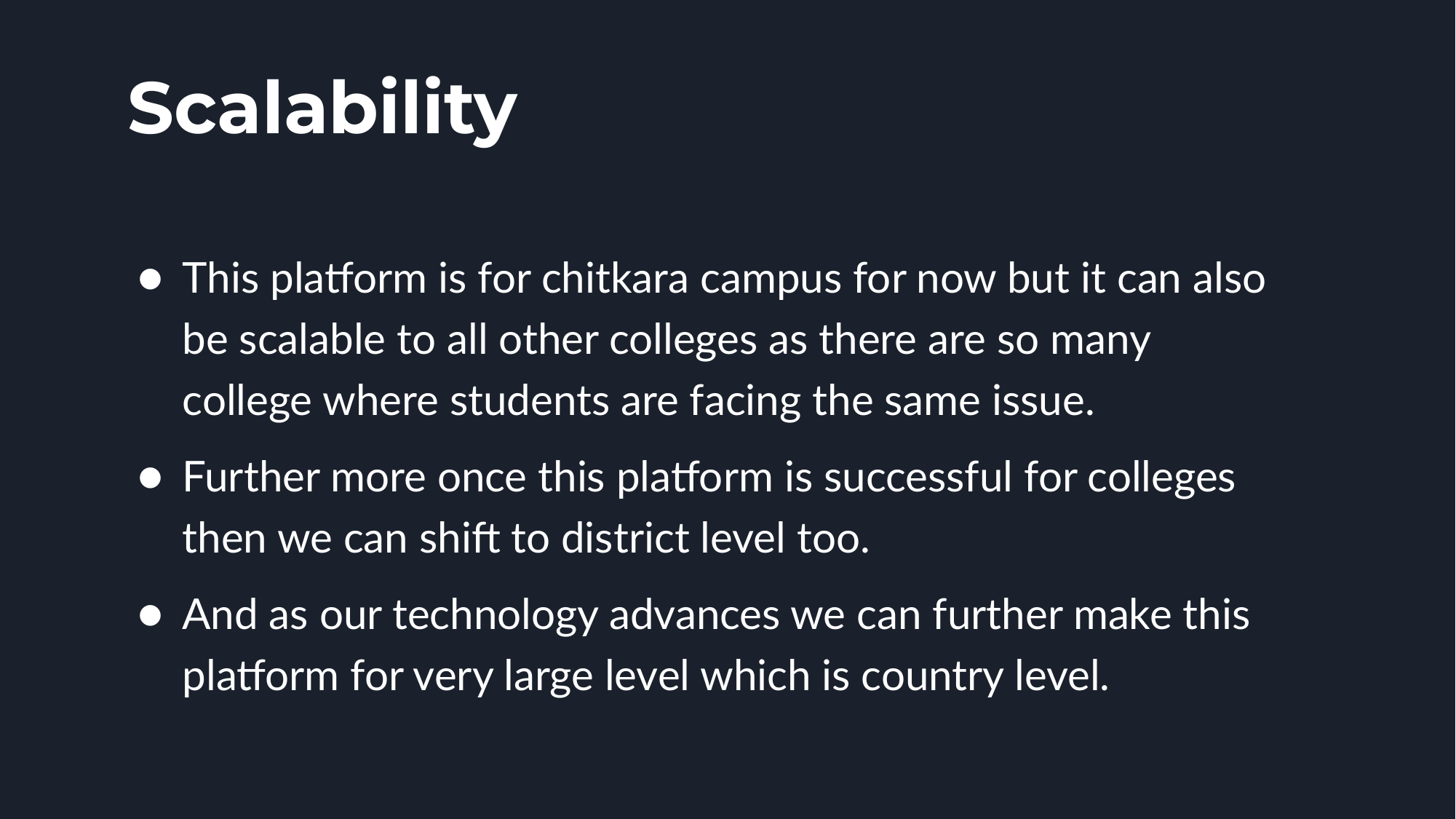

# Scalability
This platform is for chitkara campus for now but it can also be scalable to all other colleges as there are so many college where students are facing the same issue.
Further more once this platform is successful for colleges then we can shift to district level too.
And as our technology advances we can further make this platform for very large level which is country level.